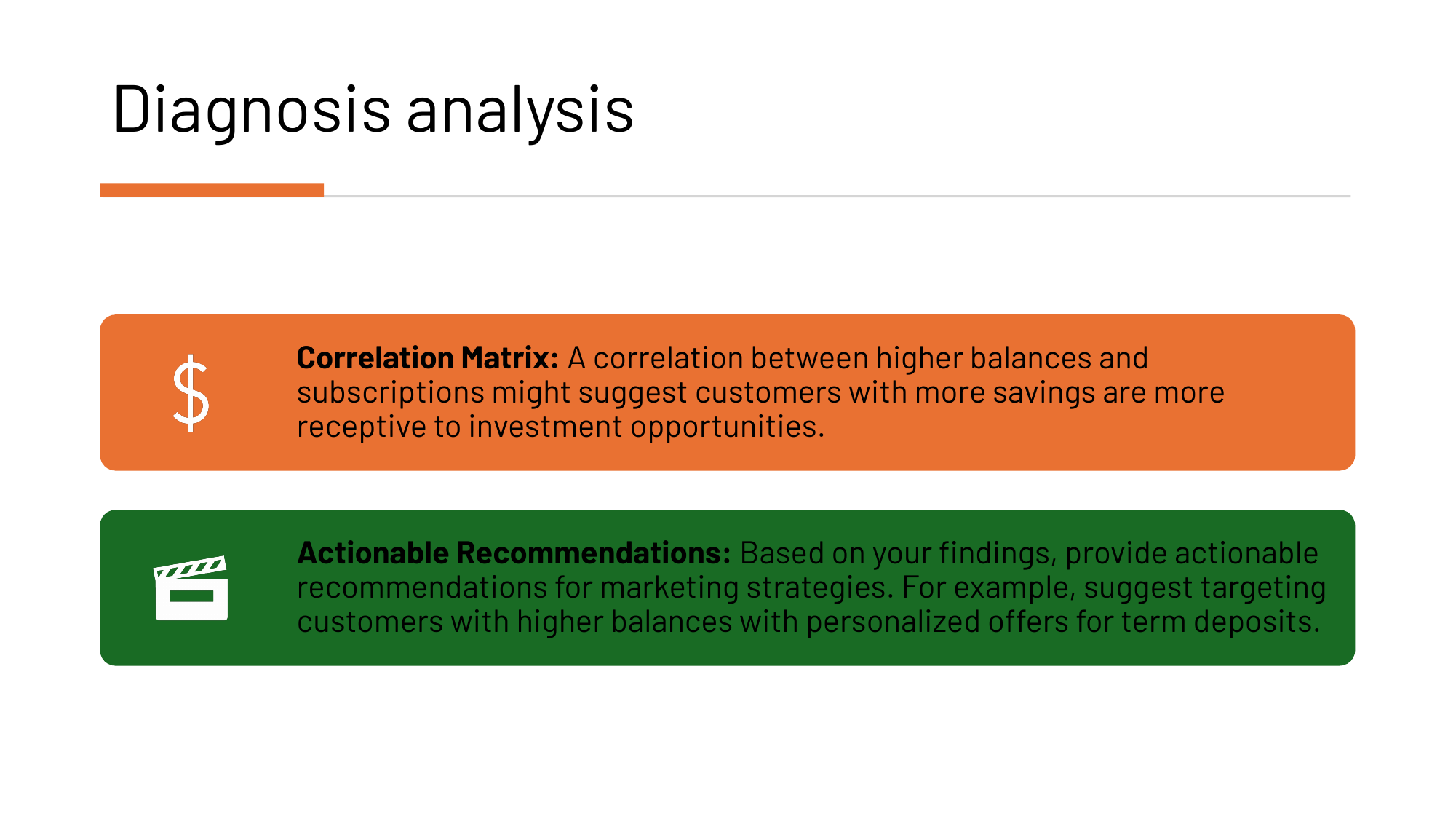

# Diagnosis analysis

Correlation Matrix: A correlation between higher balances and subscriptions might suggest customers with more savings are more receptive to investment opportunities.
Actionable Recommendations: Based on your findings, provide actionable recommendations for marketing strategies. For example, suggest targeting customers with higher balances with personalized offers for term deposits.